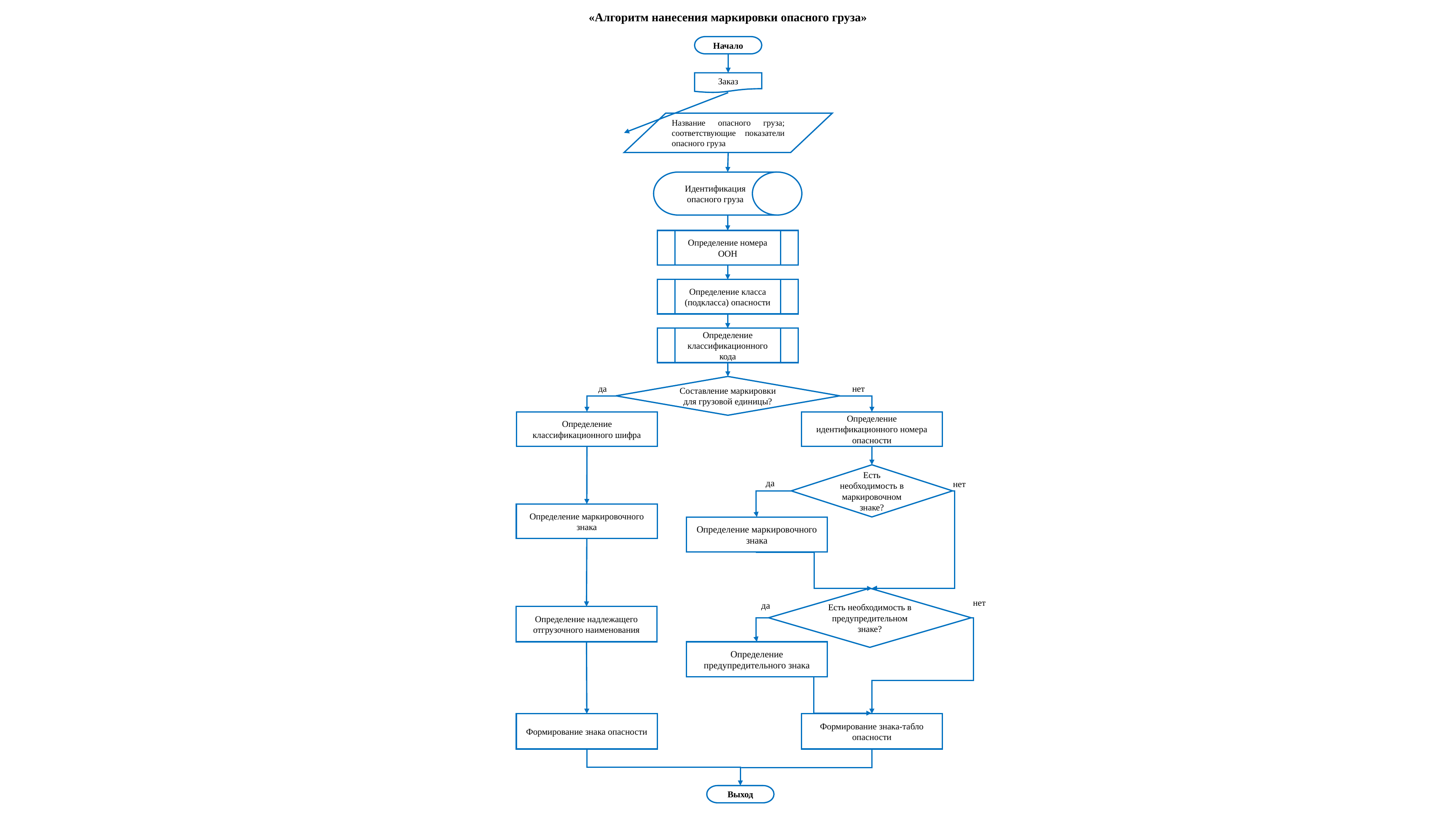

«Алгоритм нанесения маркировки опасного груза»
Начало
Заказ
Название опасного груза; соответствующие показатели опасного груза
Идентификация опасного груза
Определение номера ООН
Определение класса (подкласса) опасности
Определение классификационного кода
Составление маркировки для грузовой единицы?
да
нет
Определение классификационного шифра
Определение идентификационного номера опасности
Есть необходимость в маркировочном знаке?
да
нет
Определение маркировочного знака
Определение маркировочного знака
Есть необходимость в предупредительном знаке?
нет
да
Определение надлежащего отгрузочного наименования
Определение предупредительного знака
Формирование знака опасности
Формирование знака-табло опасности
Выход